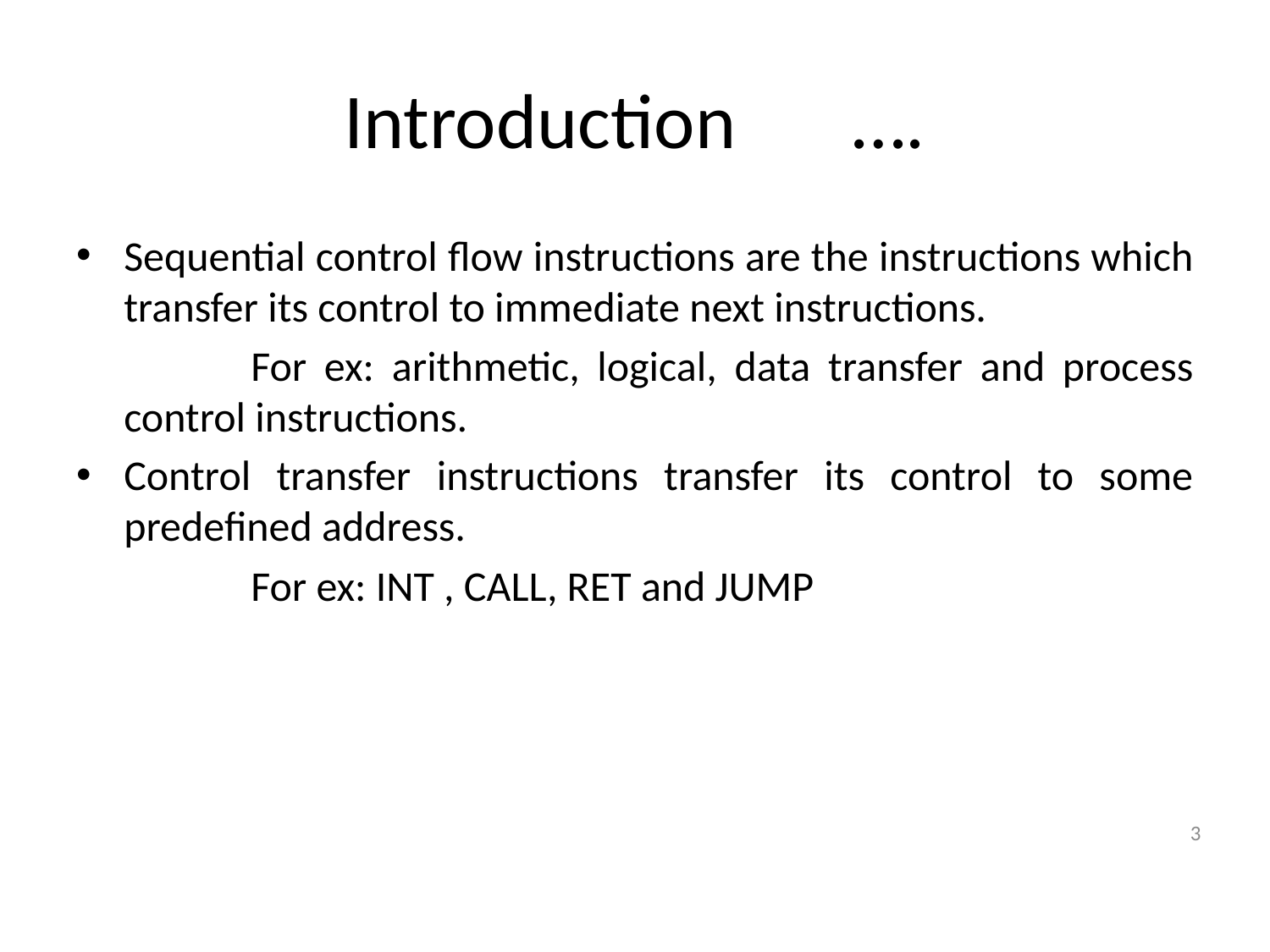

# Introduction	….
Sequential control flow instructions are the instructions which transfer its control to immediate next instructions.
		For ex: arithmetic, logical, data transfer and process control instructions.
Control transfer instructions transfer its control to some predefined address.
		For ex: INT , CALL, RET and JUMP
3